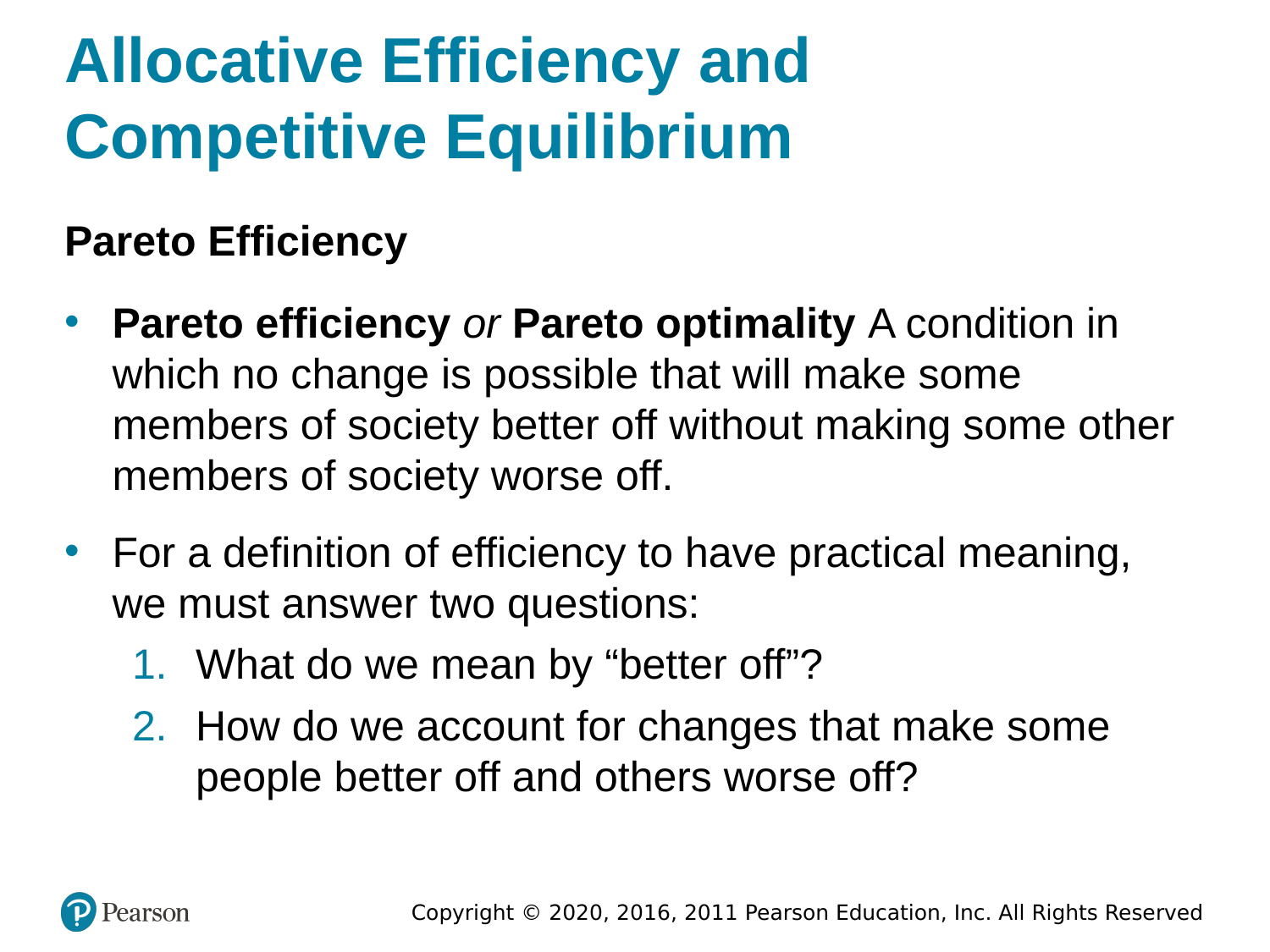

# Allocative Efficiency and Competitive Equilibrium
Pareto Efficiency
Pareto efficiency or Pareto optimality A condition in which no change is possible that will make some members of society better off without making some other members of society worse off.
For a definition of efficiency to have practical meaning, we must answer two questions:
What do we mean by “better off”?
How do we account for changes that make some people better off and others worse off?